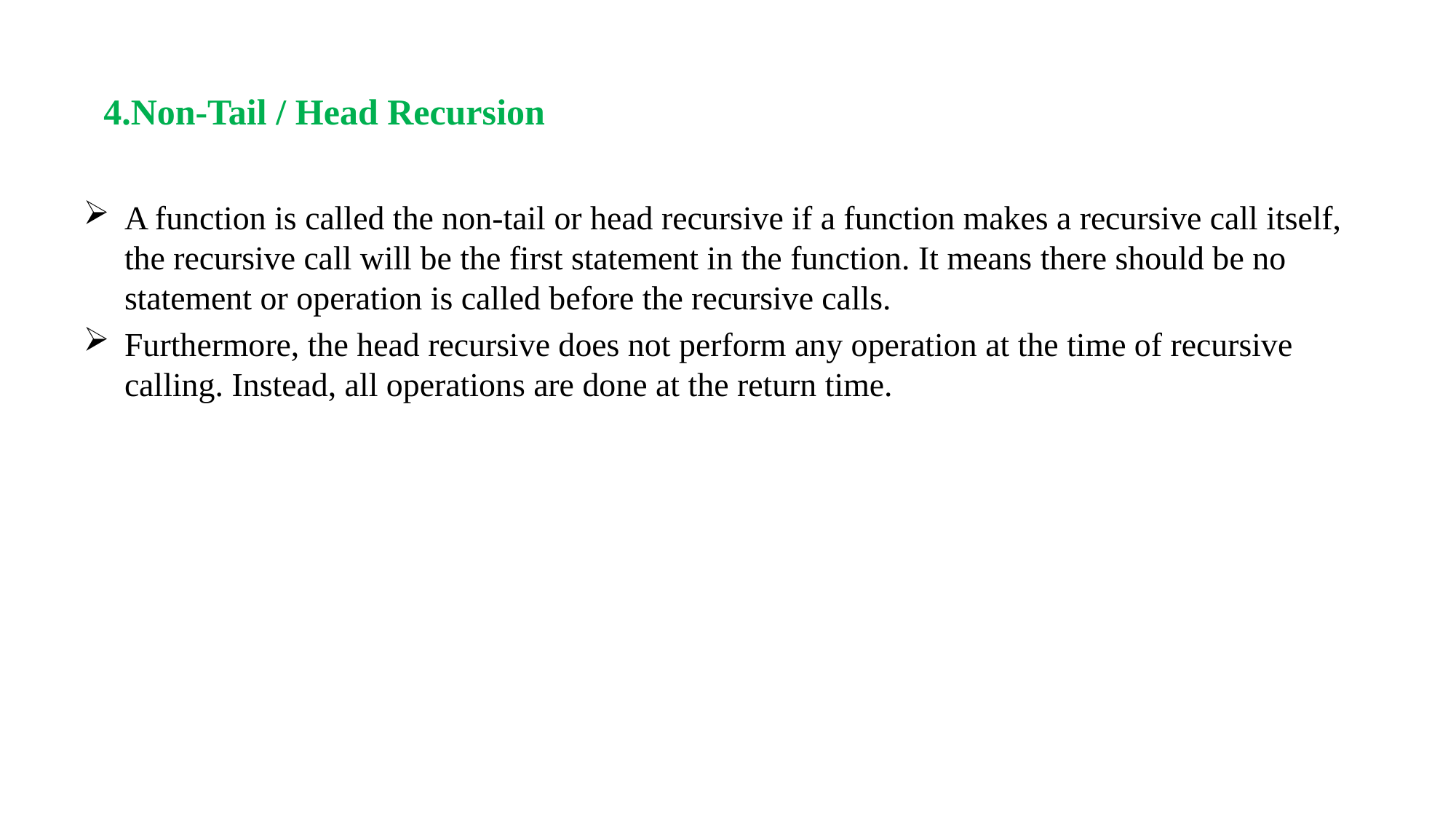

4.Non-Tail / Head Recursion
A function is called the non-tail or head recursive if a function makes a recursive call itself, the recursive call will be the first statement in the function. It means there should be no statement or operation is called before the recursive calls.
Furthermore, the head recursive does not perform any operation at the time of recursive calling. Instead, all operations are done at the return time.